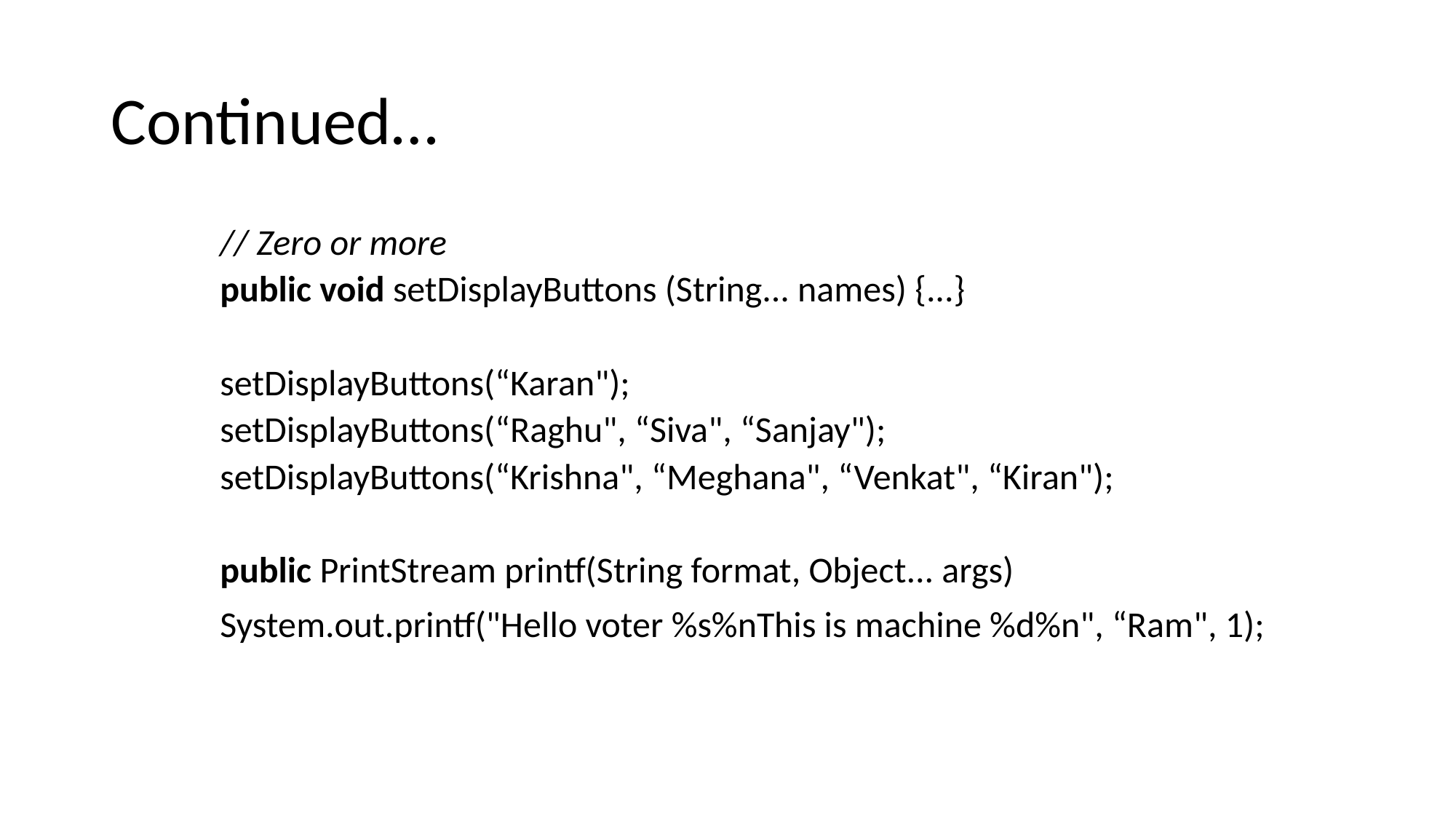

# Continued…
// Zero or more
public void setDisplayButtons (String... names) {...}

setDisplayButtons(“Karan");
setDisplayButtons(“Raghu", “Siva", “Sanjay");
setDisplayButtons(“Krishna", “Meghana", “Venkat", “Kiran");

public PrintStream printf(String format, Object... args)
	System.out.printf("Hello voter %s%nThis is machine %d%n", “Ram", 1);